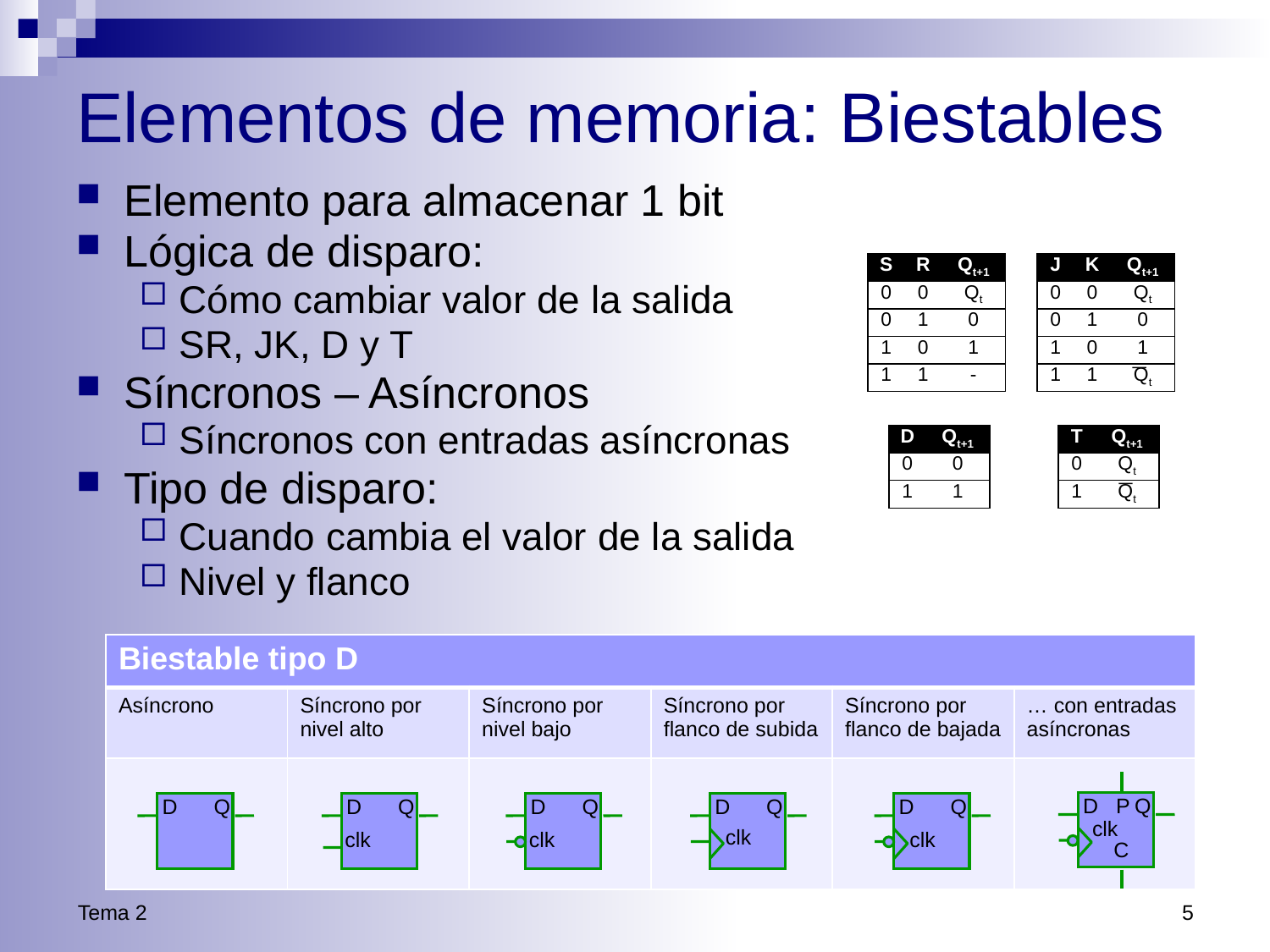

# Elementos de memoria: Biestables
Elemento para almacenar 1 bit
Lógica de disparo:
Cómo cambiar valor de la salida
SR, JK, D y T
Síncronos – Asíncronos
Síncronos con entradas asíncronas
Tipo de disparo:
Cuando cambia el valor de la salida
Nivel y flanco

| S | R | Qt+1 |
| --- | --- | --- |
| 0 | 0 | Qt |
| 0 | 1 | 0 |
| 1 | 0 | 1 |
| 1 | 1 | - |
| J | K | Qt+1 |
| --- | --- | --- |
| 0 | 0 | Qt |
| 0 | 1 | 0 |
| 1 | 0 | 1 |
| 1 | 1 | Qt |

| D | Qt+1 |
| --- | --- |
| 0 | 0 |
| 1 | 1 |
| T | Qt+1 |
| --- | --- |
| 0 | Qt |
| 1 | Qt |

| Biestable tipo D |  |  |  |  |  |
| --- | --- | --- | --- | --- | --- |
| Asíncrono | Síncrono por nivel alto | Síncrono por nivel bajo | Síncrono por flanco de subida | Síncrono por flanco de bajada | … con entradas asíncronas |
|  |  |  |  |  |  |

D
P
Q

clk

C

D
Q

D
Q

clk

D
Q

clk

D
Q

clk

D
Q

clk

Tema 2
5